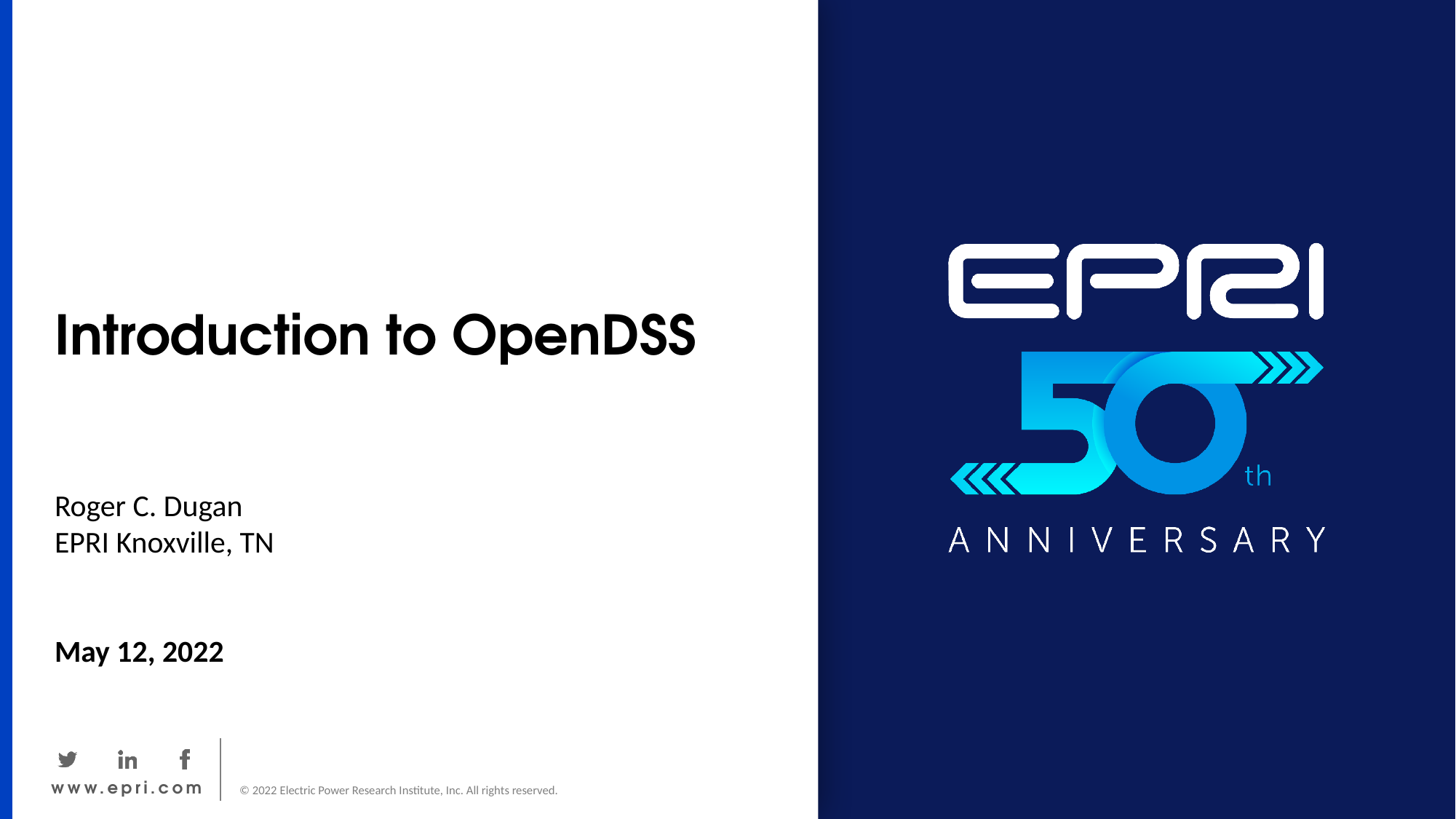

# Introduction to OpenDSS

Roger C. Dugan
EPRI Knoxville, TN

May 12, 2022